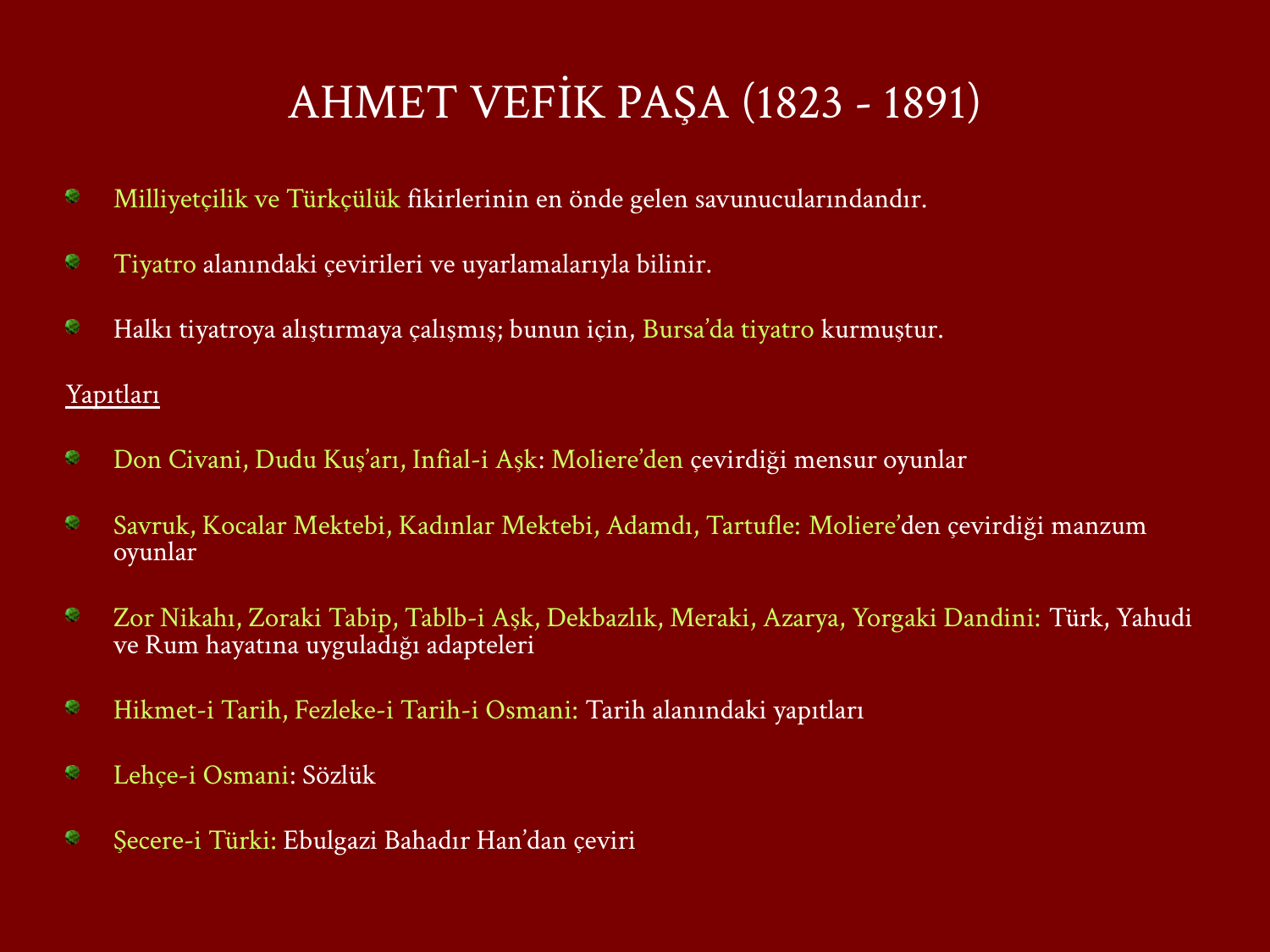

# AHMET VEFİK PAŞA (1823 - 1891)
Milliyetçilik ve Türkçülük fikirlerinin en önde gelen savunucularındandır.

Tiyatro alanındaki çevirileri ve uyarlamalarıyla bilinir.

Halkı tiyatroya alıştırmaya çalışmış; bunun için, Bursa’da tiyatro kurmuştur.

Yapıtları

Don Civani, Dudu Kuş’arı, Infial-i Aşk: Moliere’den çevirdiği mensur oyunlar

Savruk, Kocalar Mektebi, Kadınlar Mektebi, Adamdı, Tartufle: Moliere’den çevirdiği manzum oyunlar

Zor Nikahı, Zoraki Tabip, Tablb-i Aşk, Dekbazlık, Meraki, Azarya, Yorgaki Dandini: Türk, Yahudi ve Rum hayatına uyguladığı adapteleri

Hikmet-i Tarih, Fezleke-i Tarih-i Osmani: Tarih alanındaki yapıtları

Lehçe-i Osmani: Sözlük

Şecere-i Türki: Ebulgazi Bahadır Han’dan çeviri